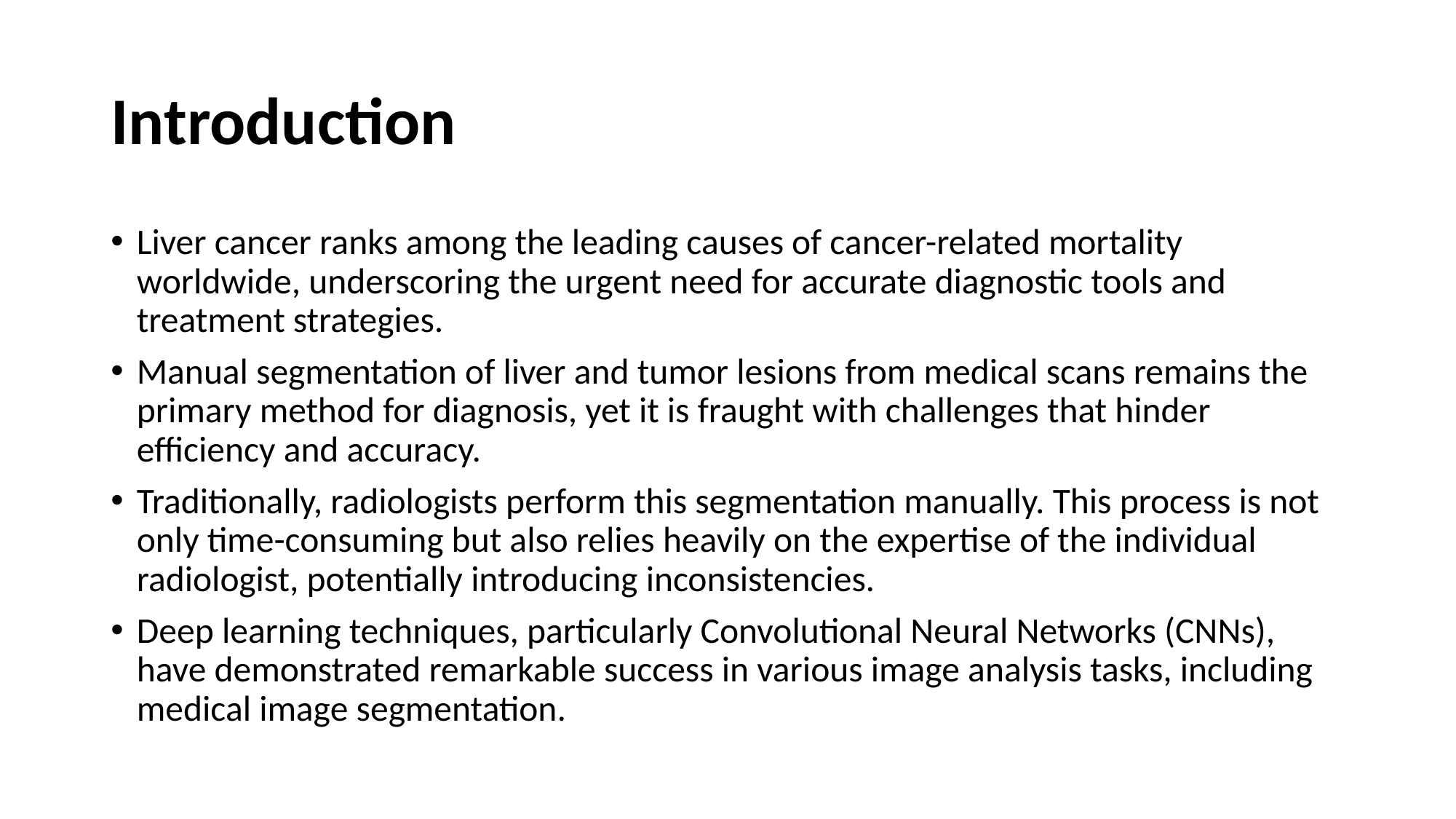

# Introduction
Liver cancer ranks among the leading causes of cancer-related mortality worldwide, underscoring the urgent need for accurate diagnostic tools and treatment strategies.
Manual segmentation of liver and tumor lesions from medical scans remains the primary method for diagnosis, yet it is fraught with challenges that hinder efficiency and accuracy.
Traditionally, radiologists perform this segmentation manually. This process is not only time-consuming but also relies heavily on the expertise of the individual radiologist, potentially introducing inconsistencies.
Deep learning techniques, particularly Convolutional Neural Networks (CNNs), have demonstrated remarkable success in various image analysis tasks, including medical image segmentation.